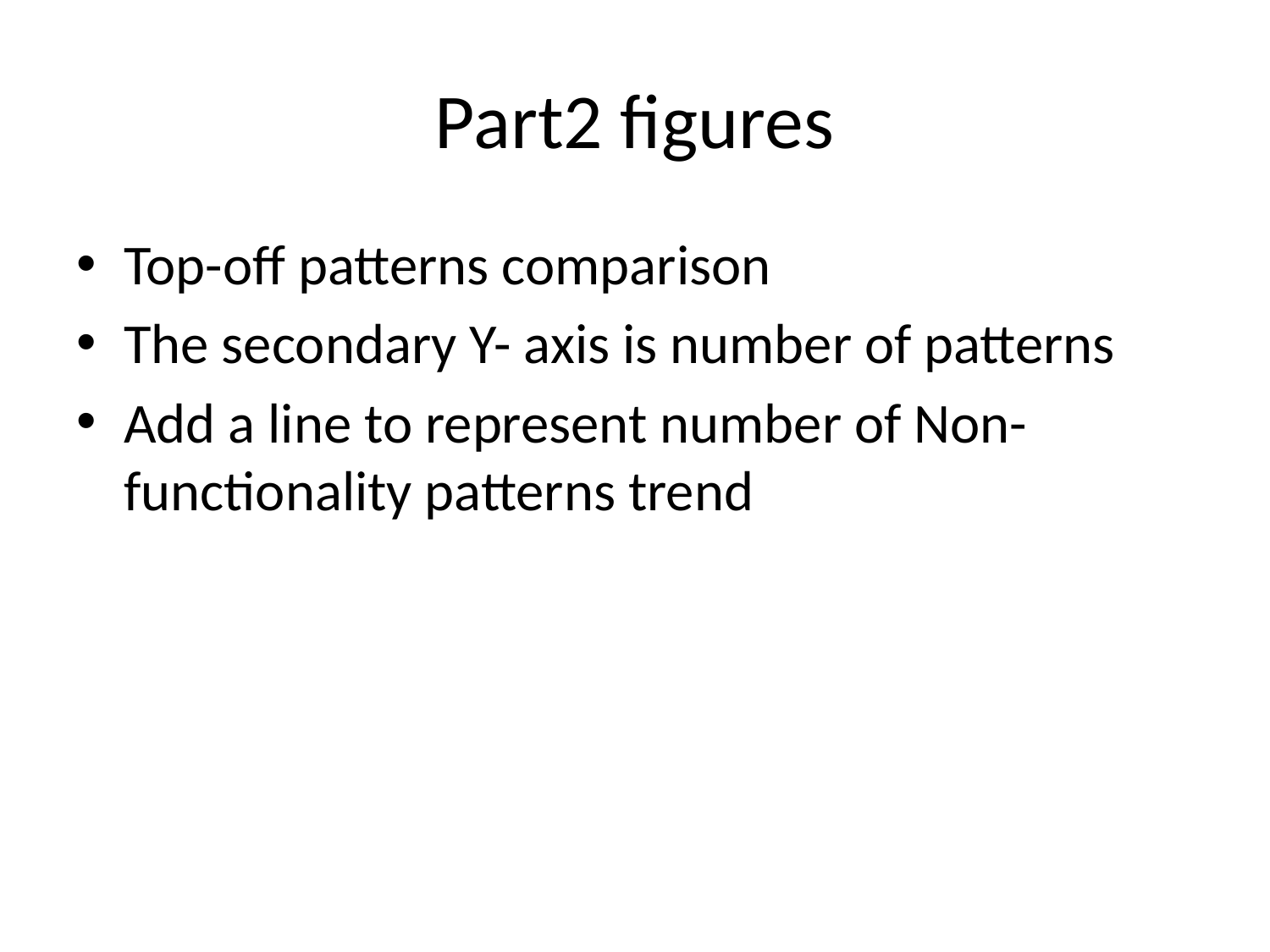

# Part2 figures
Top-off patterns comparison
The secondary Y- axis is number of patterns
Add a line to represent number of Non-functionality patterns trend